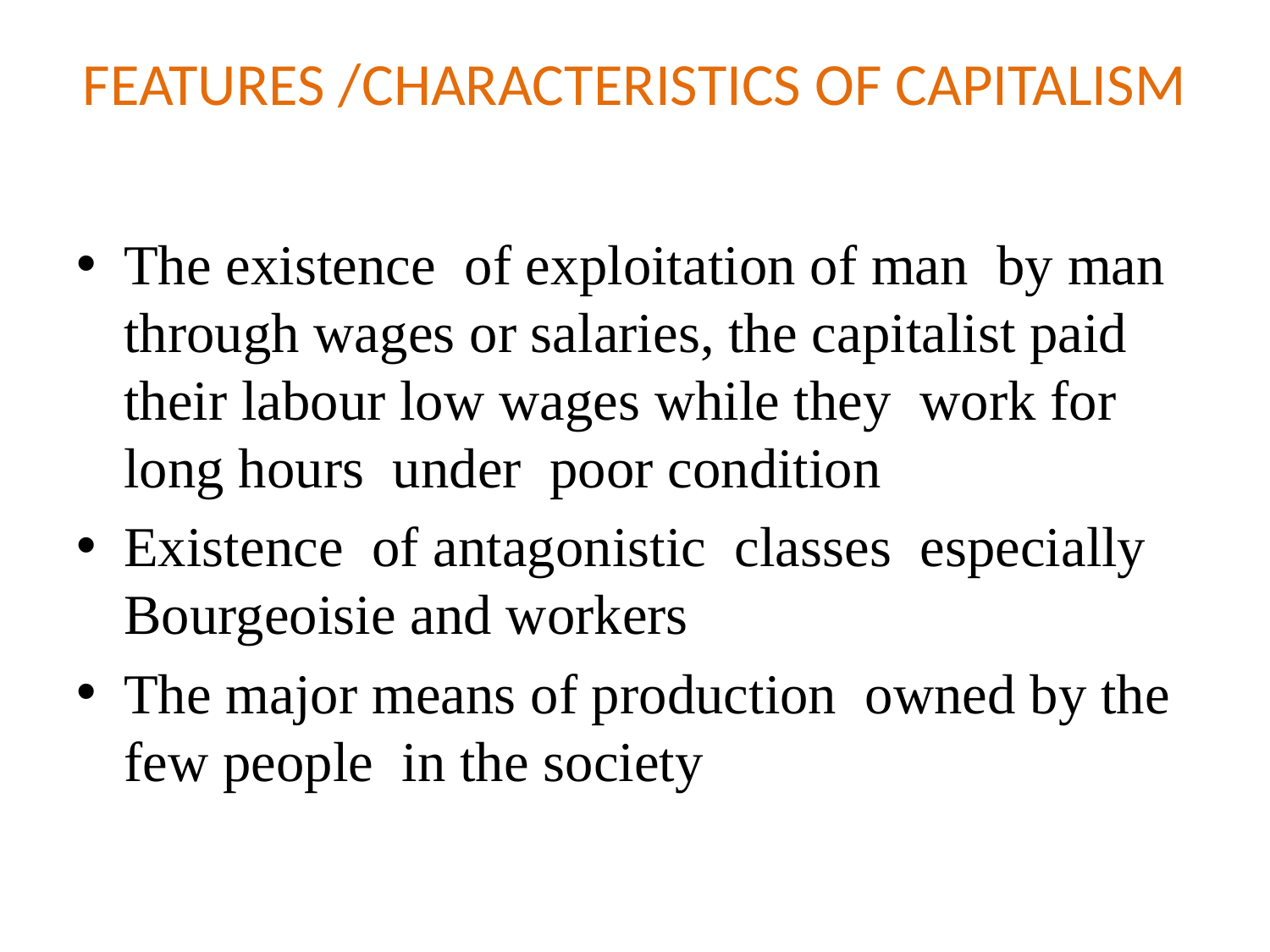

# FEATURES /CHARACTERISTICS OF CAPITALISM
The existence  of exploitation of man  by man through wages or salaries, the capitalist paid their labour low wages while they  work for long hours  under  poor condition
Existence  of antagonistic  classes  especially  Bourgeoisie and workers
The major means of production  owned by the  few people  in the society